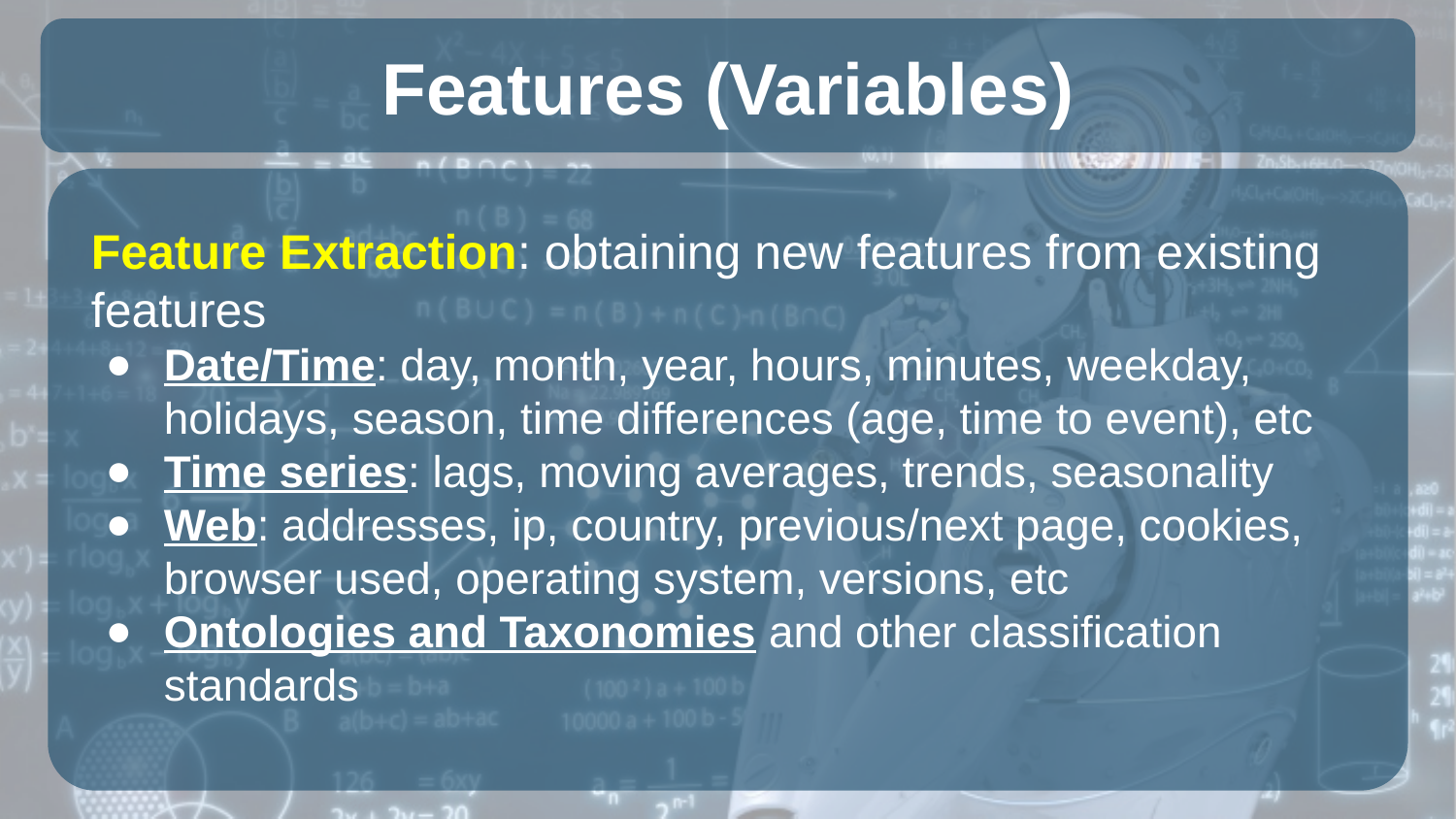

# Features (Variables)
Feature Extraction: obtaining new features from existing features
Date/Time: day, month, year, hours, minutes, weekday, holidays, season, time differences (age, time to event), etc
Time series: lags, moving averages, trends, seasonality
Web: addresses, ip, country, previous/next page, cookies, browser used, operating system, versions, etc
Ontologies and Taxonomies and other classification standards